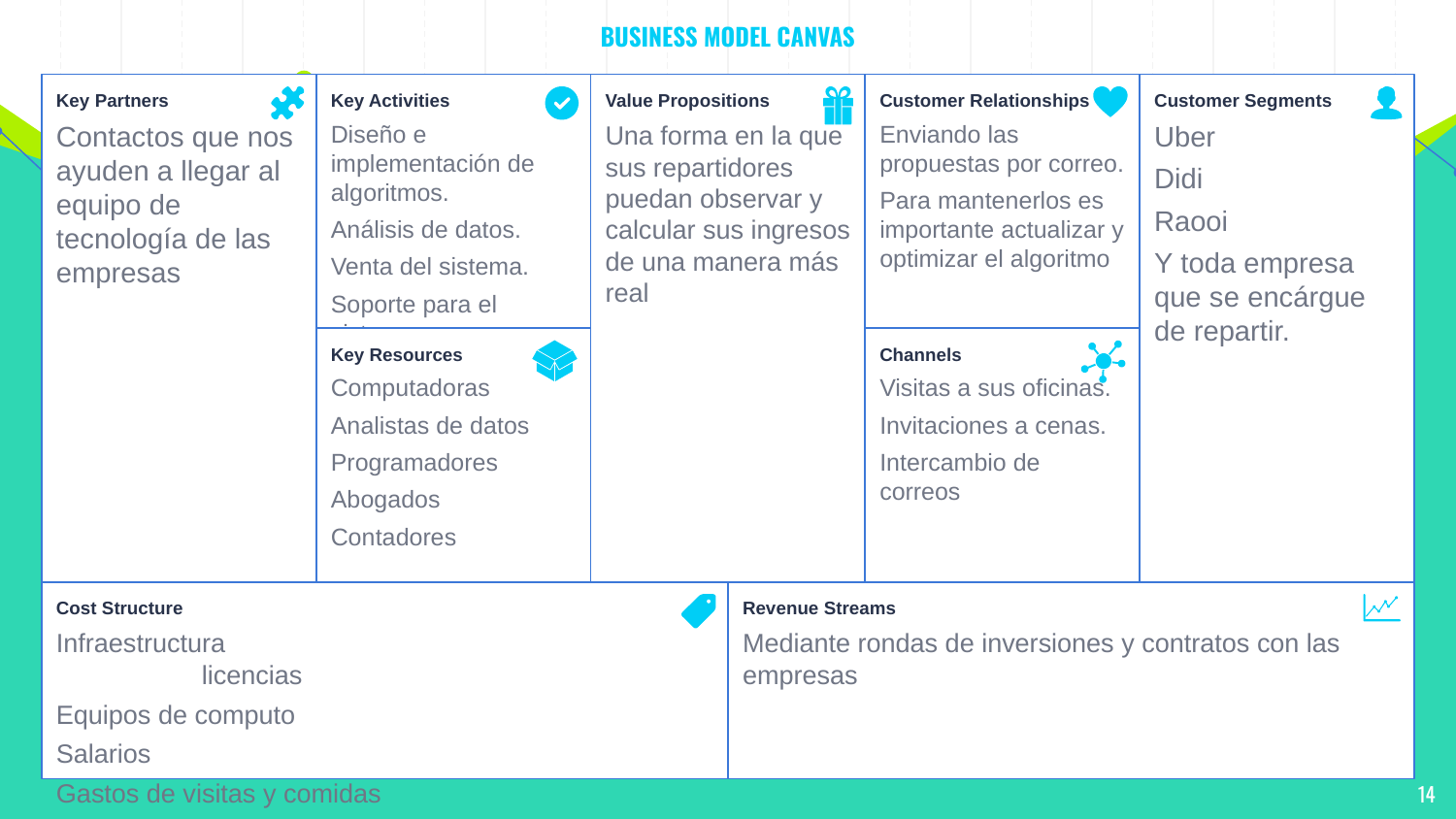

BUSINESS MODEL CANVAS
Key Partners
Contactos que nos ayuden a llegar al equipo de tecnología de las empresas
Key Activities
Diseño e implementación de algoritmos.
Análisis de datos.
Venta del sistema.
Soporte para el sistema
Value Propositions
Una forma en la que sus repartidores puedan observar y calcular sus ingresos de una manera más real
Customer Relationships
Enviando las propuestas por correo.
Para mantenerlos es importante actualizar y optimizar el algoritmo
Customer Segments
Uber
Didi
Raooi
Y toda empresa que se encárgue de repartir.

Key Resources
Computadoras
Analistas de datos
Programadores
Abogados
Contadores
Channels
Visitas a sus oficinas.
Invitaciones a cenas.
Intercambio de correos

Cost Structure
Infraestructura				licencias
Equipos de computo
Salarios
Gastos de visitas y comidas

Revenue Streams
Mediante rondas de inversiones y contratos con las empresas

14